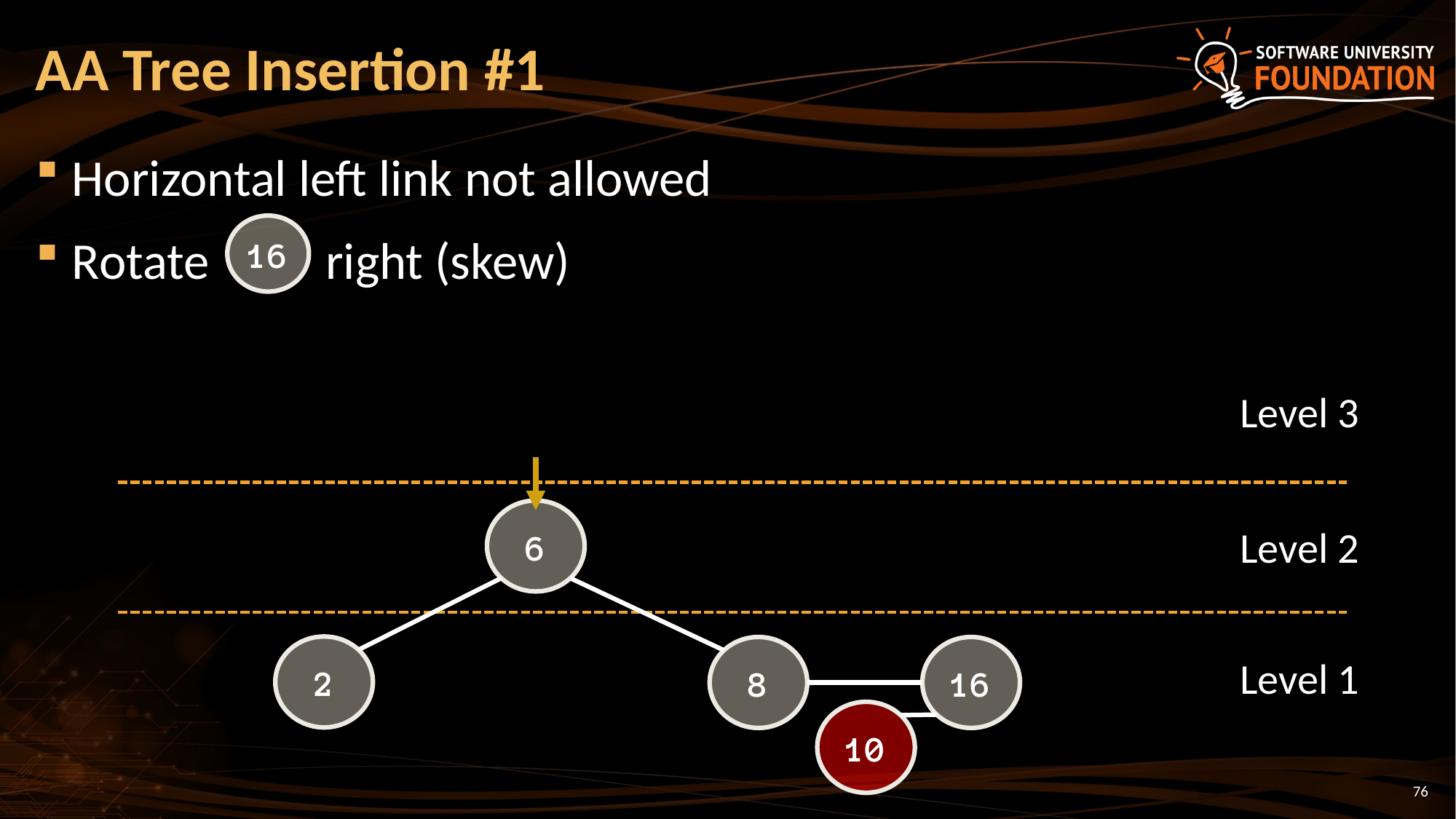

# AA Tree Insertion #1
Horizontal left link not allowed
Rotate          right (skew)
16
Level 3
6
Level 2
2
8
16
Level 1
10
76